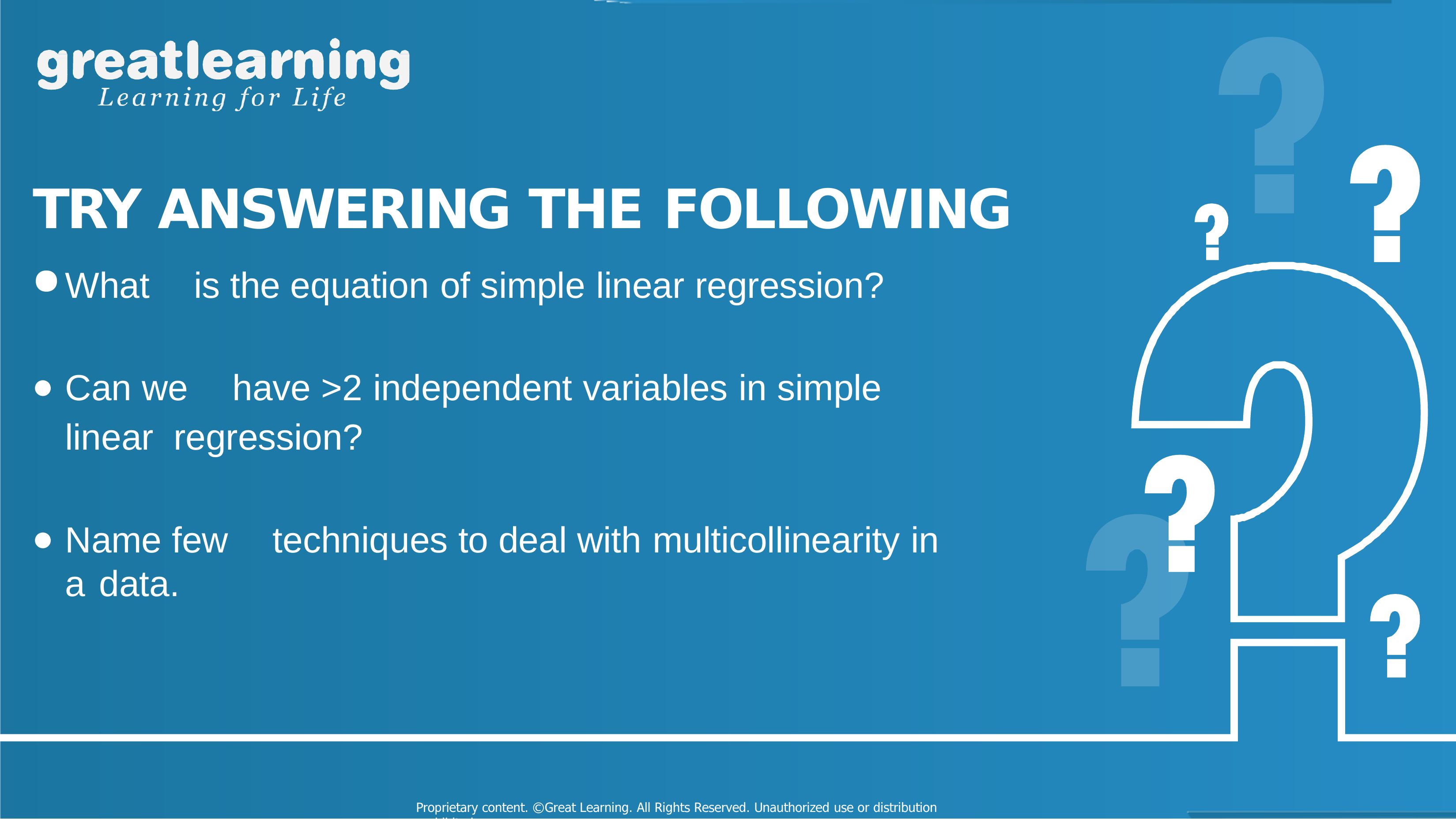

# TRY ANSWERING THE FOLLOWING
What	is the equation of simple	linear regression?

Can we	have >2	independent variables	in	simple	linear  regression?

Name few	techniques to deal with	multicollinearity	in a	data.
Proprietary content. ©Great Learning. All Rights Reserved. Unauthorized use or distribution prohibited.